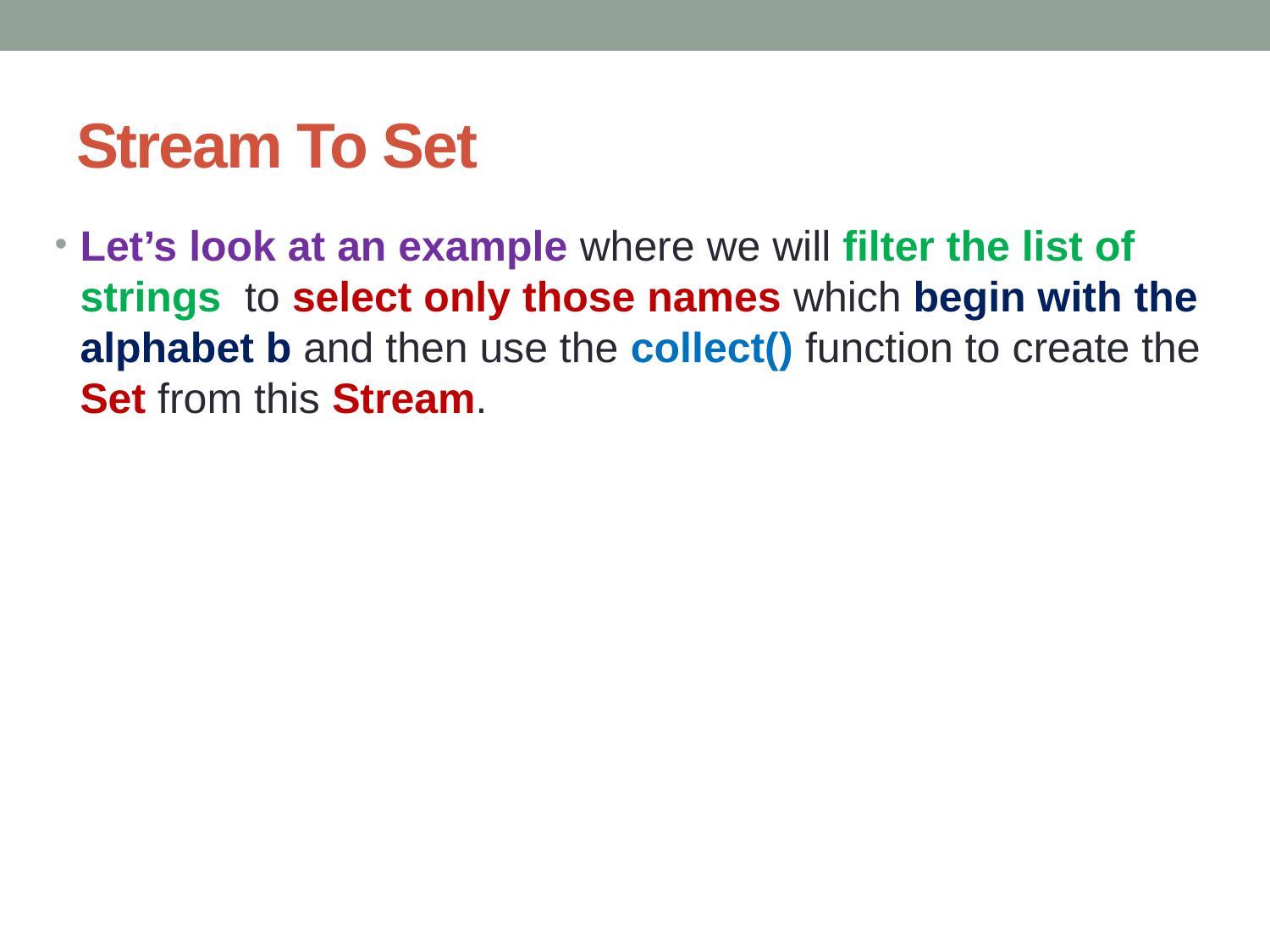

# Stream To Set
Let’s look at an example where we will filter the list of strings  to select only those names which begin with the alphabet b and then use the collect() function to create the Set from this Stream.